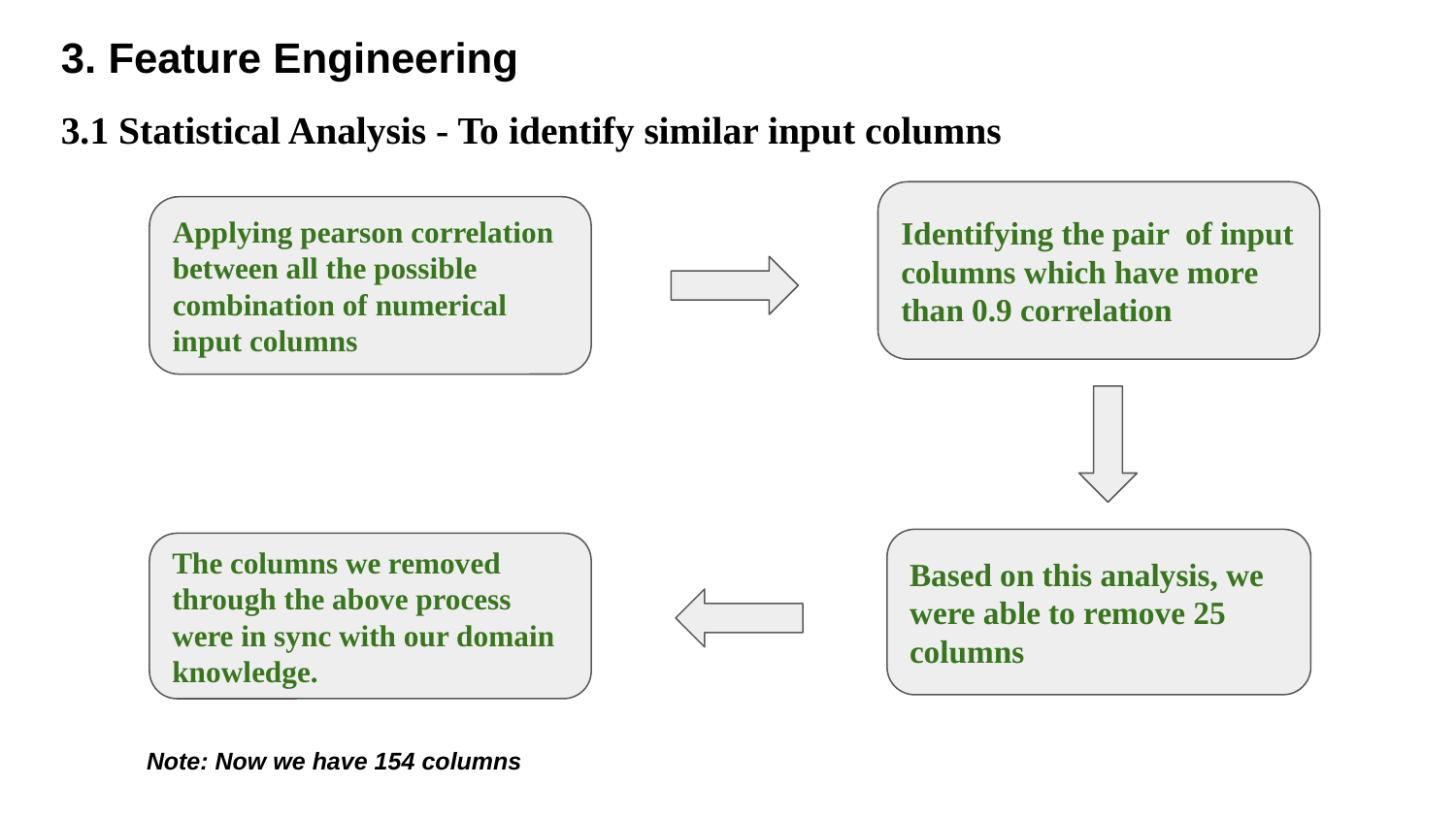

3. Feature Engineering

3.1 Statistical Analysis - To identify similar input columns

Identifying the pair  of input columns which have more than 0.9 correlation
Applying pearson correlation between all the possible combination of numerical input columns

Based on this analysis, we were able to remove 25 columns
The columns we removed through the above process were in sync with our domain knowledge.

Note: Now we have 154 columns